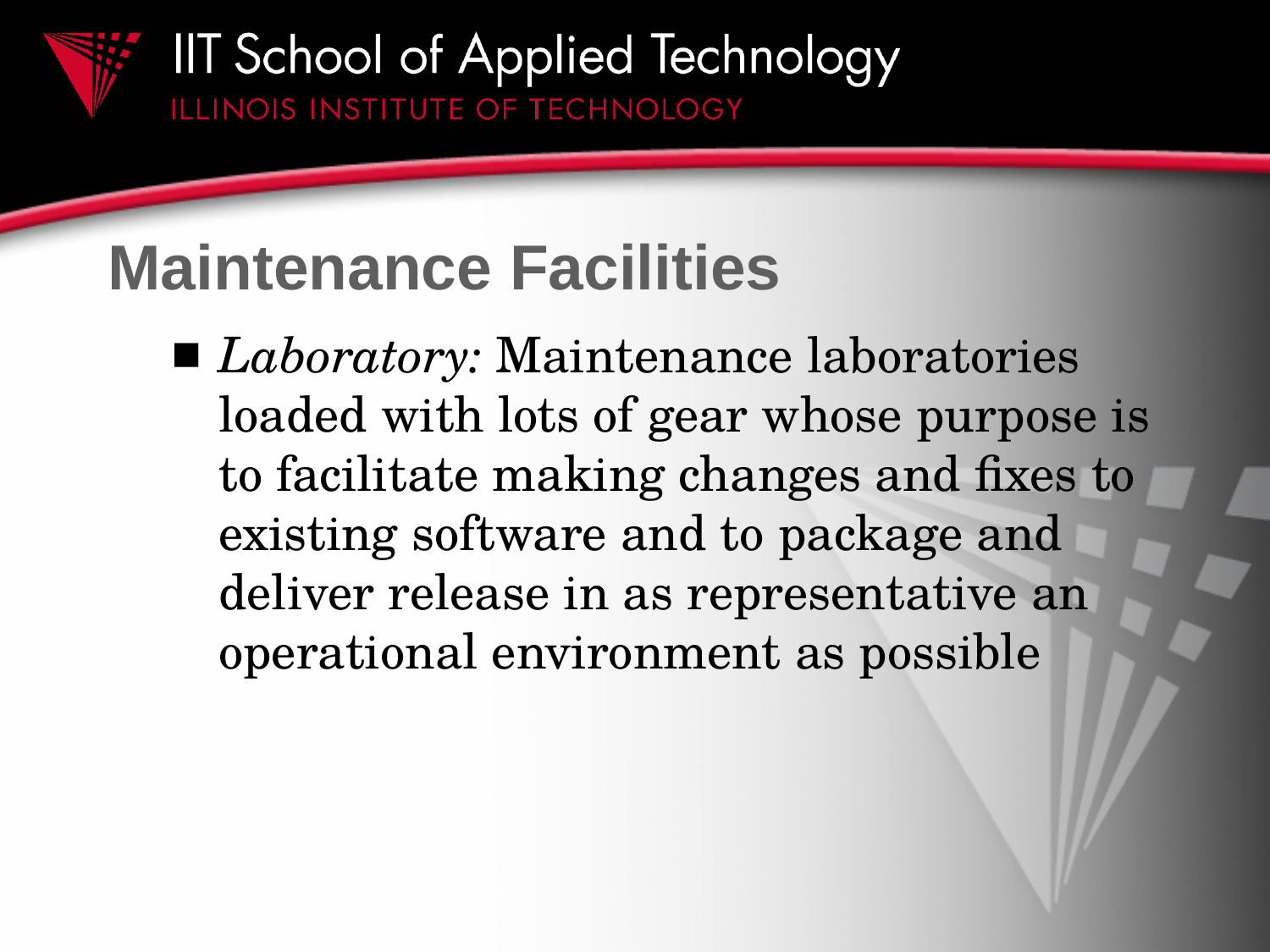

# Maintenance Facilities
Laboratory: Maintenance laboratories loaded with lots of gear whose purpose is to facilitate making changes and fixes to existing software and to package and deliver release in as representative an operational environment as possible